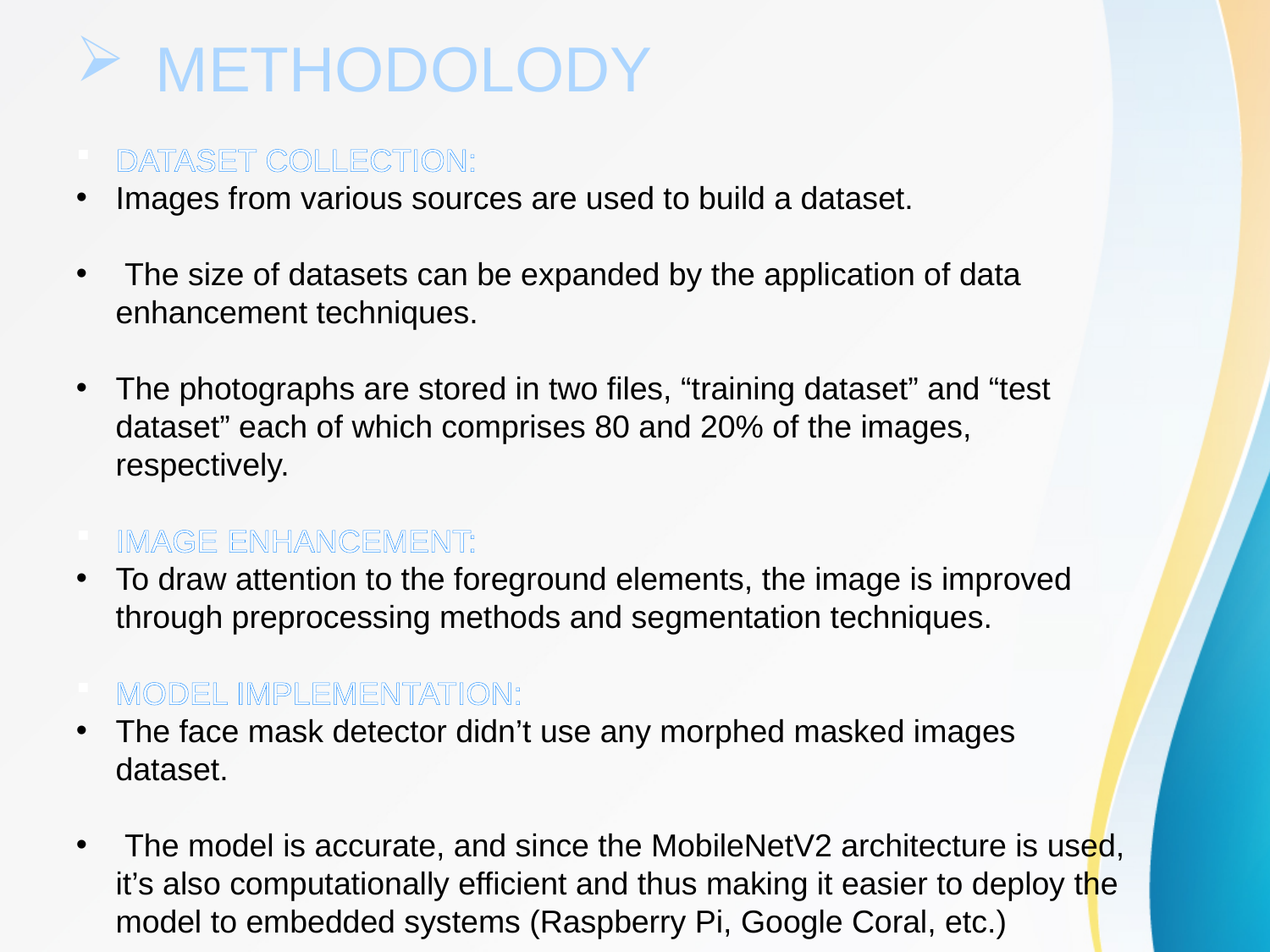

# METHODOLODY
DATASET COLLECTION:
Images from various sources are used to build a dataset.

 The size of datasets can be expanded by the application of data enhancement techniques.

The photographs are stored in two files, “training dataset” and “test dataset” each of which comprises 80 and 20% of the images, respectively.

IMAGE ENHANCEMENT:
To draw attention to the foreground elements, the image is improved through preprocessing methods and segmentation techniques.

MODEL IMPLEMENTATION:
The face mask detector didn’t use any morphed masked images dataset.

 The model is accurate, and since the MobileNetV2 architecture is used, it’s also computationally efficient and thus making it easier to deploy the model to embedded systems (Raspberry Pi, Google Coral, etc.)